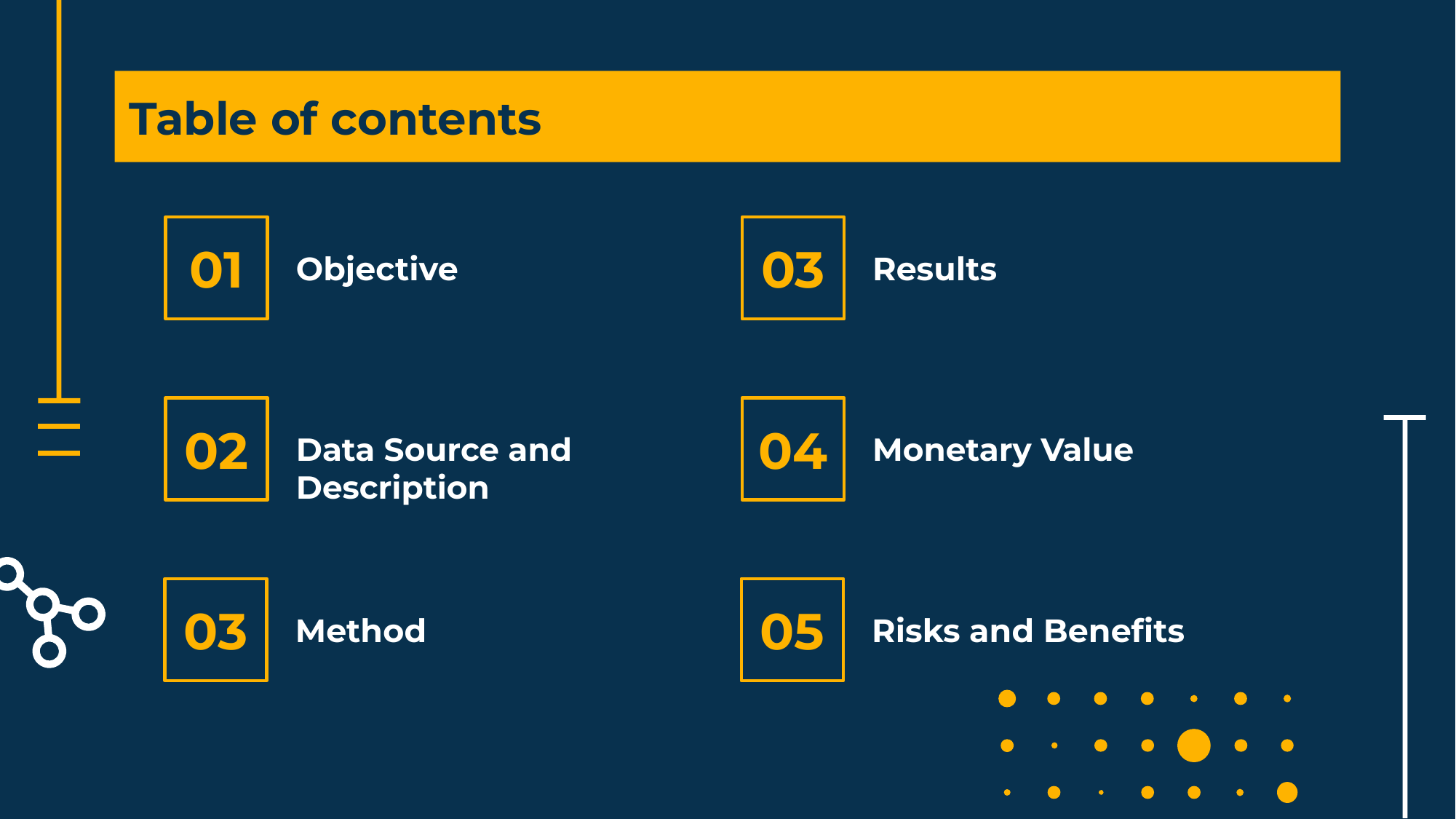

Table of contents
# 01
03
Objective
Results
02
04
Data Source and Description
Monetary Value
03
05
Method
Risks and Benefits